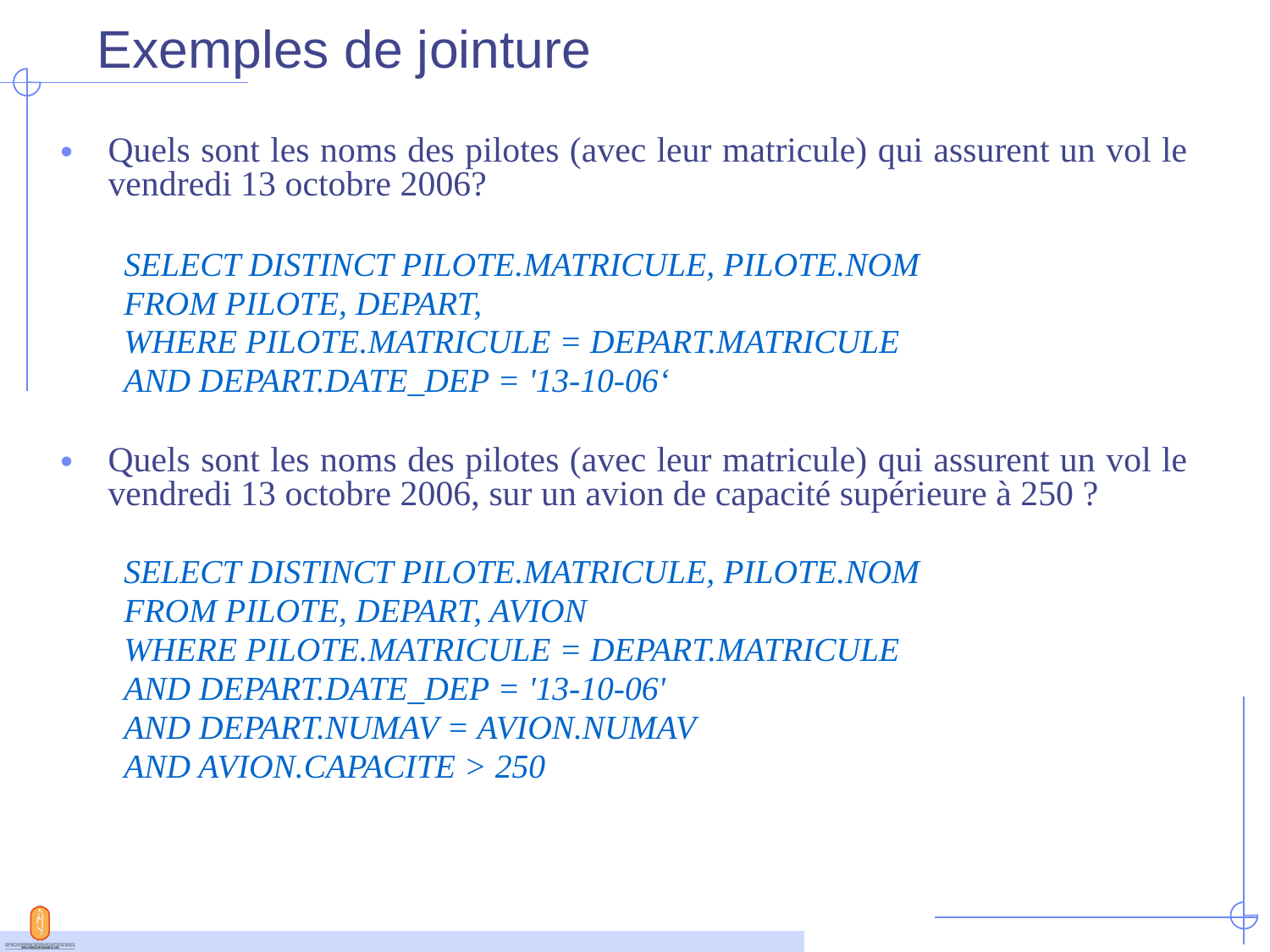

# Exemples de jointure
Quels sont les noms des pilotes (avec leur matricule) qui assurent un vol le vendredi 13 octobre 2006?

SELECT DISTINCT PILOTE.MATRICULE, PILOTE.NOM
FROM PILOTE, DEPART,
WHERE PILOTE.MATRICULE = DEPART.MATRICULE
AND DEPART.DATE_DEP = '13-10-06‘

Quels sont les noms des pilotes (avec leur matricule) qui assurent un vol le vendredi 13 octobre 2006, sur un avion de capacité supérieure à 250 ?

SELECT DISTINCT PILOTE.MATRICULE, PILOTE.NOM
FROM PILOTE, DEPART, AVION
WHERE PILOTE.MATRICULE = DEPART.MATRICULE
AND DEPART.DATE_DEP = '13-10-06'
AND DEPART.NUMAV = AVION.NUMAV
AND AVION.CAPACITE > 250